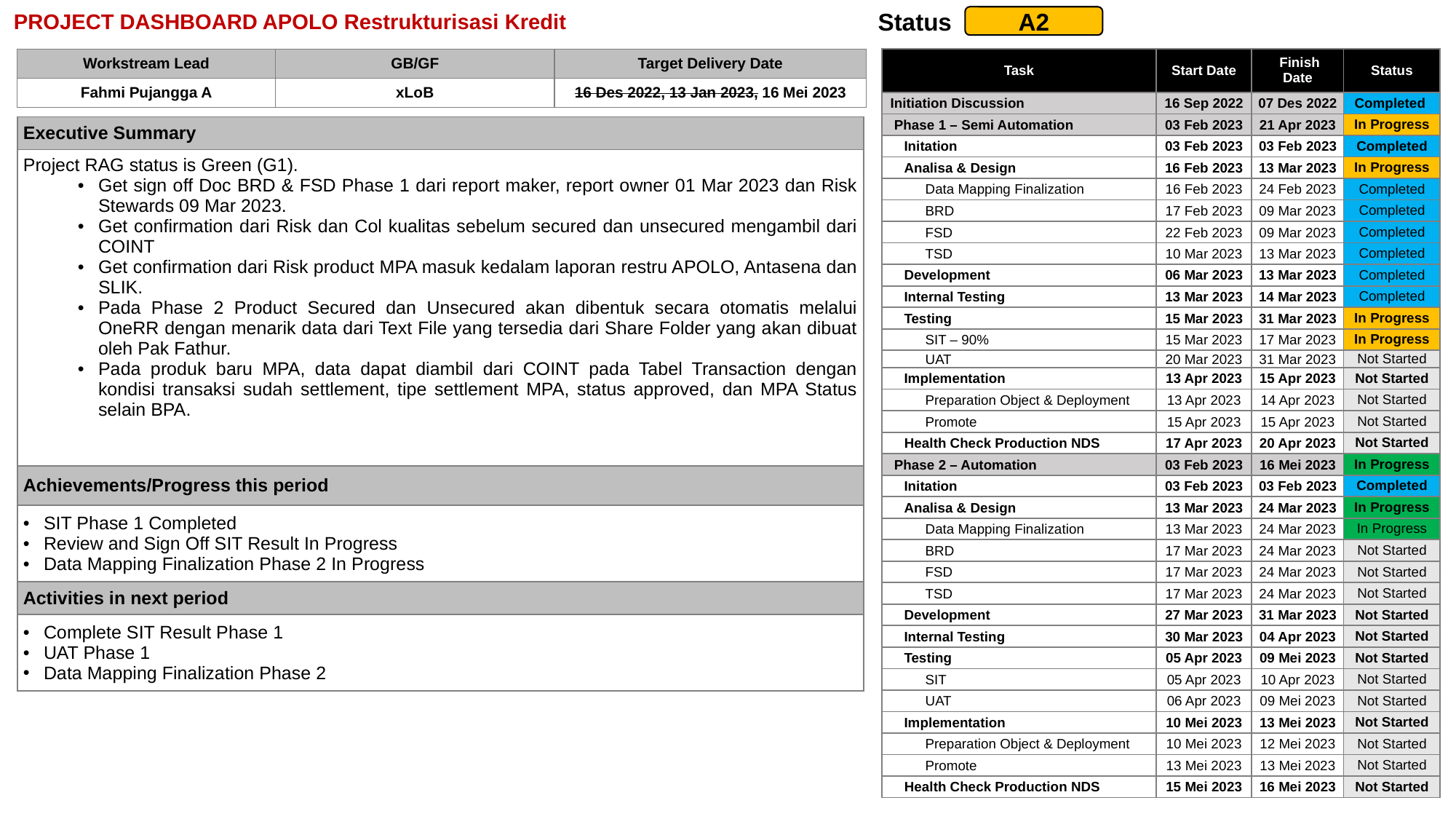

PROJECT DASHBOARD APOLO Restrukturisasi Kredit
Status
A2
| Task | Start Date | Finish Date | Status |
| --- | --- | --- | --- |
| Initiation Discussion | 16 Sep 2022 | 07 Des 2022 | Completed |
| Phase 1 – Semi Automation | 03 Feb 2023 | 21 Apr 2023 | In Progress |
| Initation | 03 Feb 2023 | 03 Feb 2023 | Completed |
| Analisa & Design | 16 Feb 2023 | 13 Mar 2023 | In Progress |
| Data Mapping Finalization | 16 Feb 2023 | 24 Feb 2023 | Completed |
| BRD | 17 Feb 2023 | 09 Mar 2023 | Completed |
| FSD | 22 Feb 2023 | 09 Mar 2023 | Completed |
| TSD | 10 Mar 2023 | 13 Mar 2023 | Completed |
| Development | 06 Mar 2023 | 13 Mar 2023 | Completed |
| Internal Testing | 13 Mar 2023 | 14 Mar 2023 | Completed |
| Testing | 15 Mar 2023 | 31 Mar 2023 | In Progress |
| SIT – 90% | 15 Mar 2023 | 17 Mar 2023 | In Progress |
| UAT | 20 Mar 2023 | 31 Mar 2023 | Not Started |
| Implementation | 13 Apr 2023 | 15 Apr 2023 | Not Started |
| Preparation Object & Deployment | 13 Apr 2023 | 14 Apr 2023 | Not Started |
| Promote | 15 Apr 2023 | 15 Apr 2023 | Not Started |
| Health Check Production NDS | 17 Apr 2023 | 20 Apr 2023 | Not Started |
| Phase 2 – Automation | 03 Feb 2023 | 16 Mei 2023 | In Progress |
| Initation | 03 Feb 2023 | 03 Feb 2023 | Completed |
| Analisa & Design | 13 Mar 2023 | 24 Mar 2023 | In Progress |
| Data Mapping Finalization | 13 Mar 2023 | 24 Mar 2023 | In Progress |
| BRD | 17 Mar 2023 | 24 Mar 2023 | Not Started |
| FSD | 17 Mar 2023 | 24 Mar 2023 | Not Started |
| TSD | 17 Mar 2023 | 24 Mar 2023 | Not Started |
| Development | 27 Mar 2023 | 31 Mar 2023 | Not Started |
| Internal Testing | 30 Mar 2023 | 04 Apr 2023 | Not Started |
| Testing | 05 Apr 2023 | 09 Mei 2023 | Not Started |
| SIT | 05 Apr 2023 | 10 Apr 2023 | Not Started |
| UAT | 06 Apr 2023 | 09 Mei 2023 | Not Started |
| Implementation | 10 Mei 2023 | 13 Mei 2023 | Not Started |
| Preparation Object & Deployment | 10 Mei 2023 | 12 Mei 2023 | Not Started |
| Promote | 13 Mei 2023 | 13 Mei 2023 | Not Started |
| Health Check Production NDS | 15 Mei 2023 | 16 Mei 2023 | Not Started |
| Workstream Lead | GB/GF | Target Delivery Date |
| --- | --- | --- |
| Fahmi Pujangga A | xLoB | 16 Des 2022, 13 Jan 2023, 16 Mei 2023 |
| Executive Summary |
| --- |
| Project RAG status is Green (G1). Get sign off Doc BRD & FSD Phase 1 dari report maker, report owner 01 Mar 2023 dan Risk Stewards 09 Mar 2023. Get confirmation dari Risk dan Col kualitas sebelum secured dan unsecured mengambil dari COINT Get confirmation dari Risk product MPA masuk kedalam laporan restru APOLO, Antasena dan SLIK. Pada Phase 2 Product Secured dan Unsecured akan dibentuk secara otomatis melalui OneRR dengan menarik data dari Text File yang tersedia dari Share Folder yang akan dibuat oleh Pak Fathur. Pada produk baru MPA, data dapat diambil dari COINT pada Tabel Transaction dengan kondisi transaksi sudah settlement, tipe settlement MPA, status approved, dan MPA Status selain BPA. |
| Achievements/Progress this period |
| SIT Phase 1 Completed Review and Sign Off SIT Result In Progress Data Mapping Finalization Phase 2 In Progress |
| Activities in next period |
| Complete SIT Result Phase 1 UAT Phase 1 Data Mapping Finalization Phase 2 |